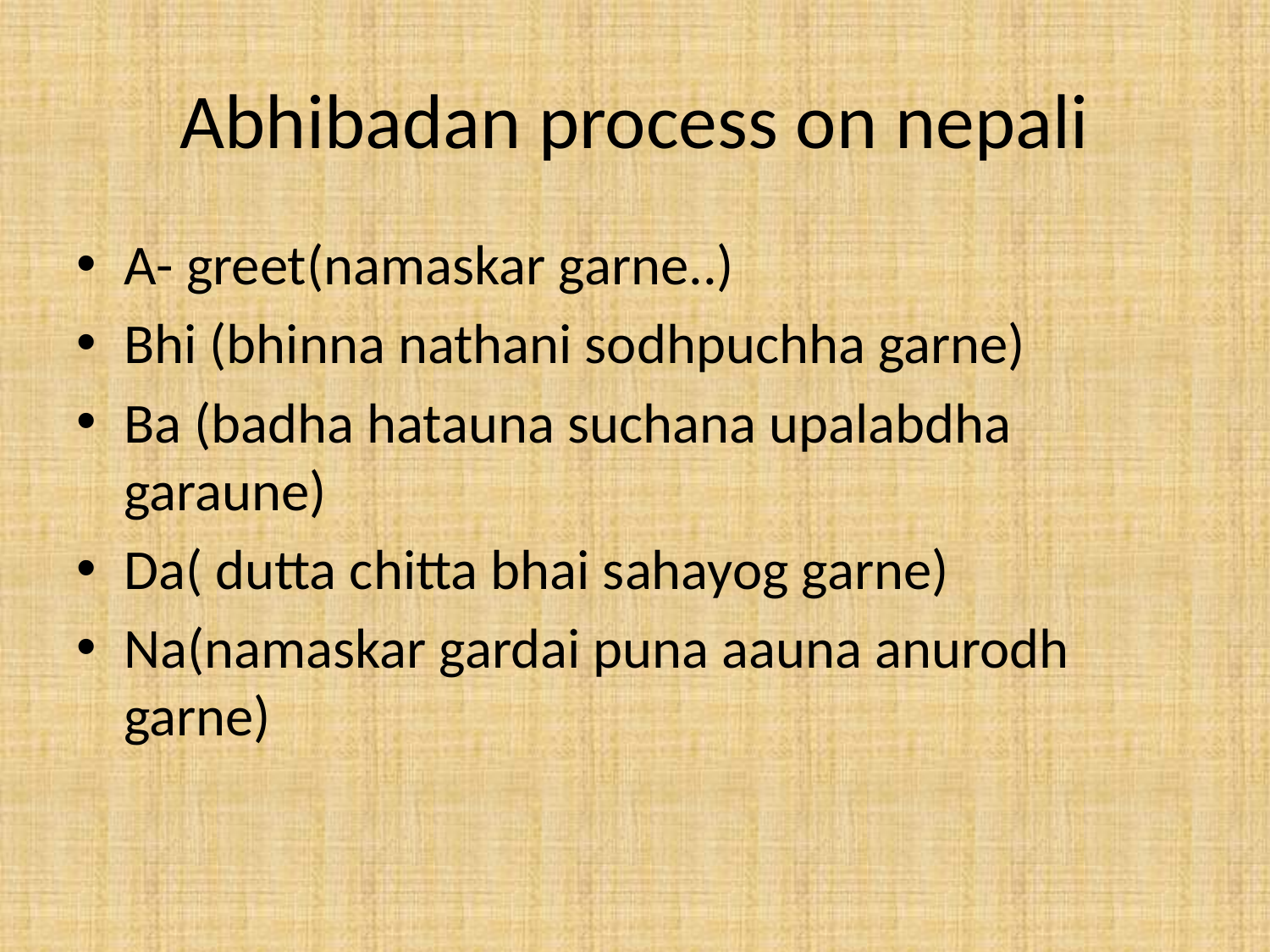

# Abhibadan process on nepali
A- greet(namaskar garne..)
Bhi (bhinna nathani sodhpuchha garne)
Ba (badha hatauna suchana upalabdha garaune)
Da( dutta chitta bhai sahayog garne)
Na(namaskar gardai puna aauna anurodh garne)